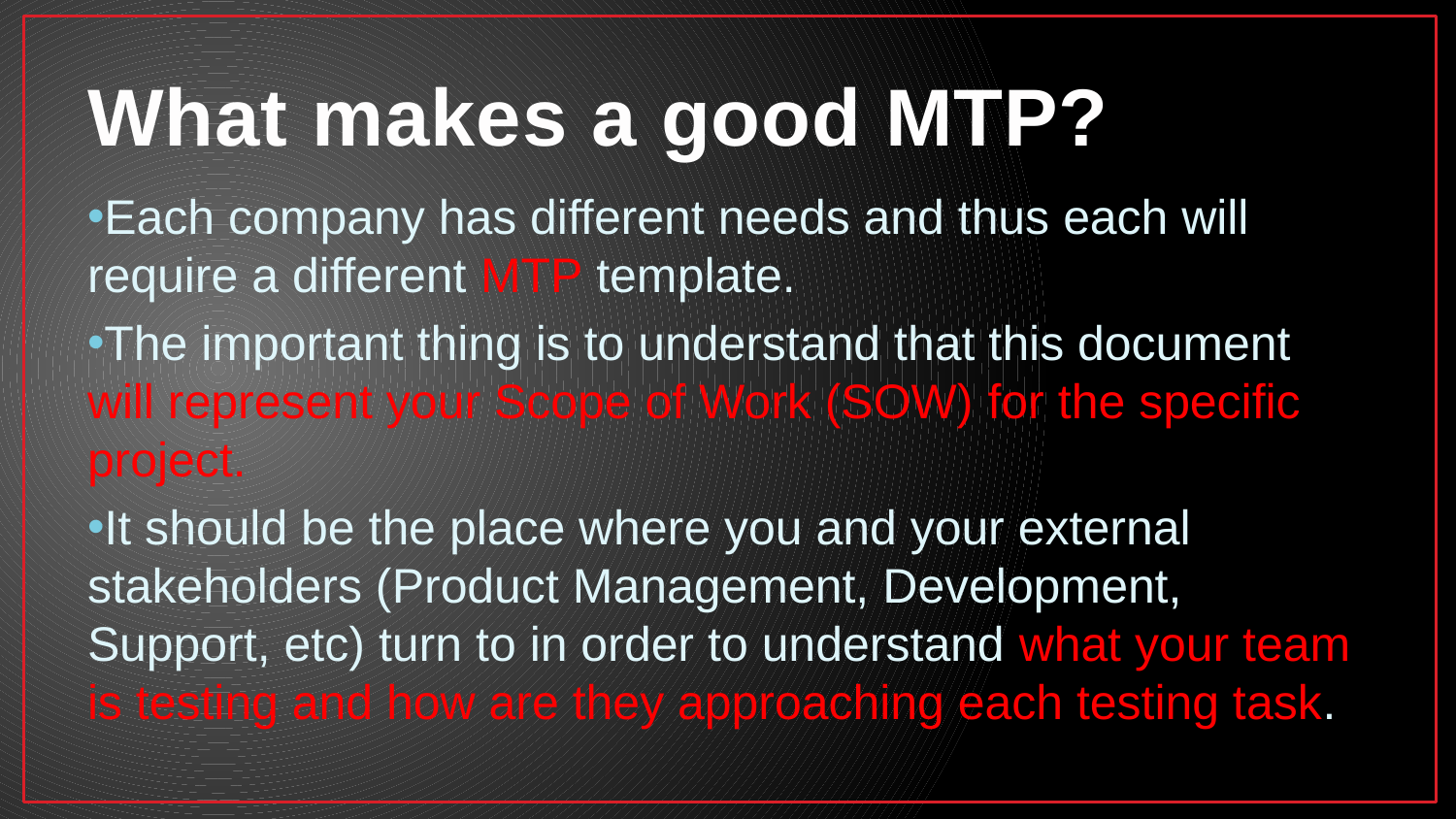

# What makes a good MTP?
Each company has different needs and thus each will require a different MTP template.
The important thing is to understand that this document will represent your Scope of Work (SOW) for the specific project.
It should be the place where you and your external stakeholders (Product Management, Development, Support, etc) turn to in order to understand what your team is testing and how are they approaching each testing task.